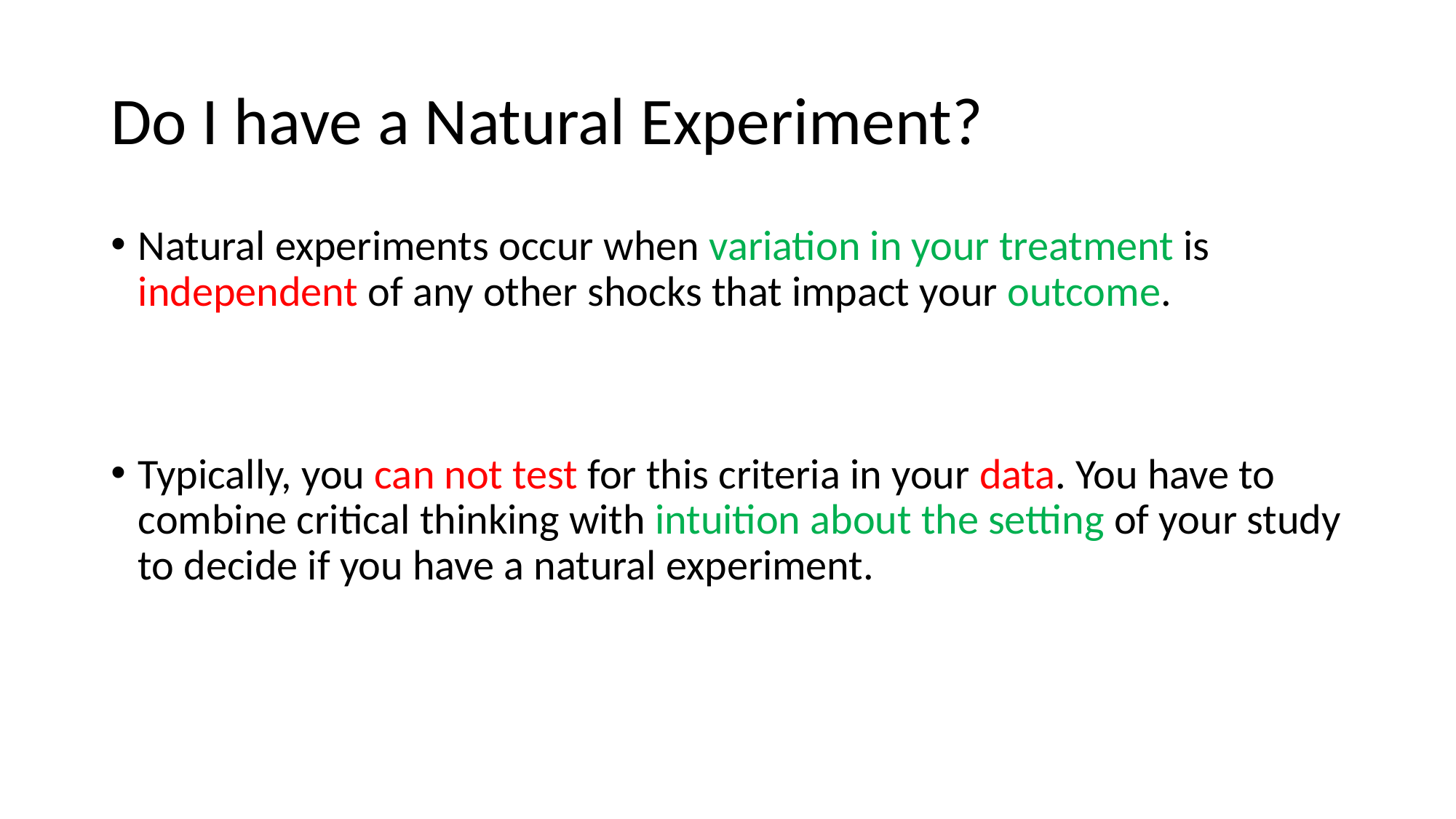

# Do I have a Natural Experiment?
Natural experiments occur when variation in your treatment is independent of any other shocks that impact your outcome.

Typically, you can not test for this criteria in your data. You have to combine critical thinking with intuition about the setting of your study to decide if you have a natural experiment.